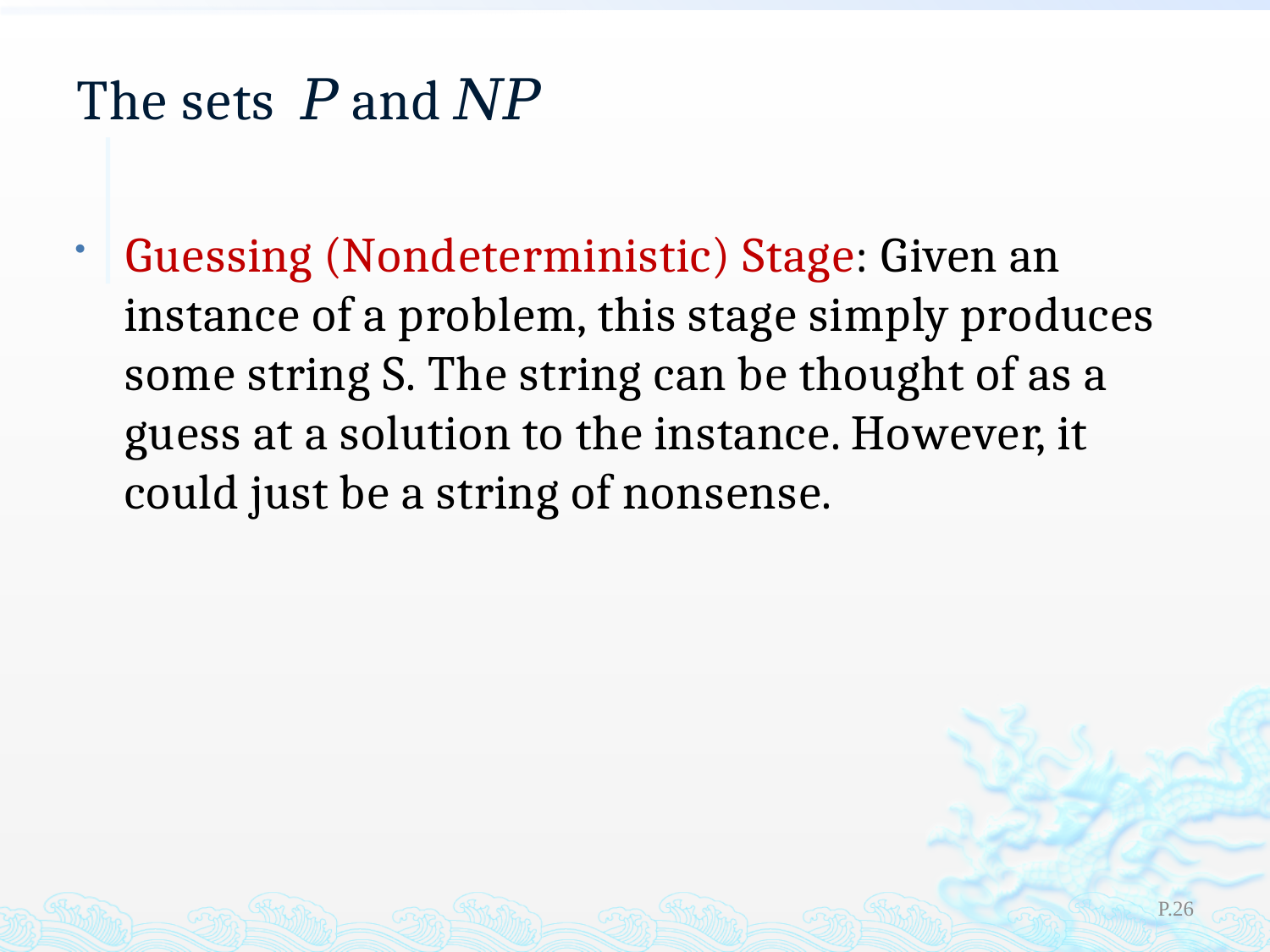

# The sets  𝑃 and 𝑁𝑃
Guessing (Nondeterministic) Stage: Given an instance of a problem, this stage simply produces some string S. The string can be thought of as a guess at a solution to the instance. However, it could just be a string of nonsense.

P.26